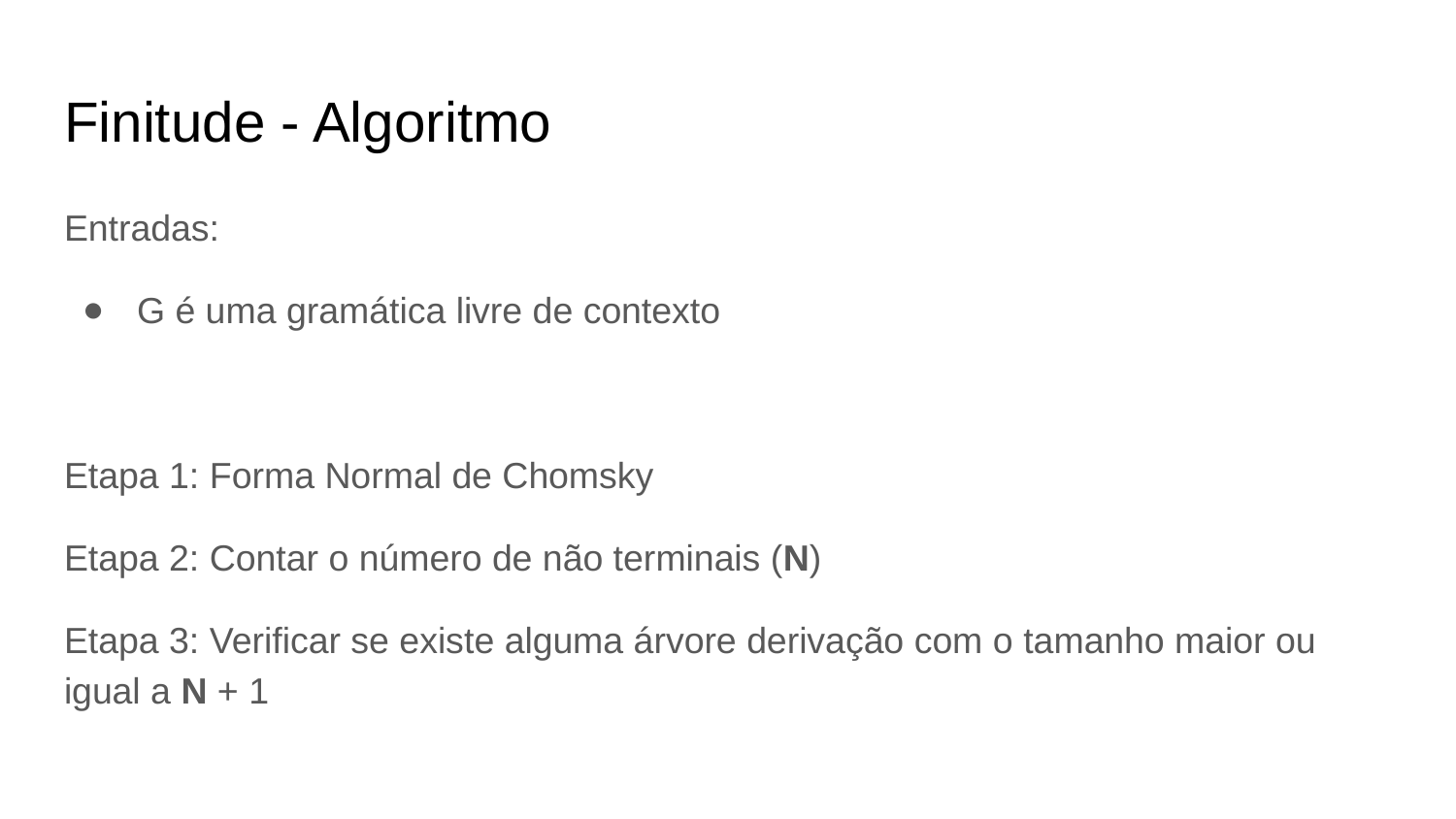

# Finitude - Algoritmo
Entradas:
G é uma gramática livre de contexto

Etapa 1: Forma Normal de Chomsky
Etapa 2: Contar o número de não terminais (N)
Etapa 3: Verificar se existe alguma árvore derivação com o tamanho maior ou igual a N + 1